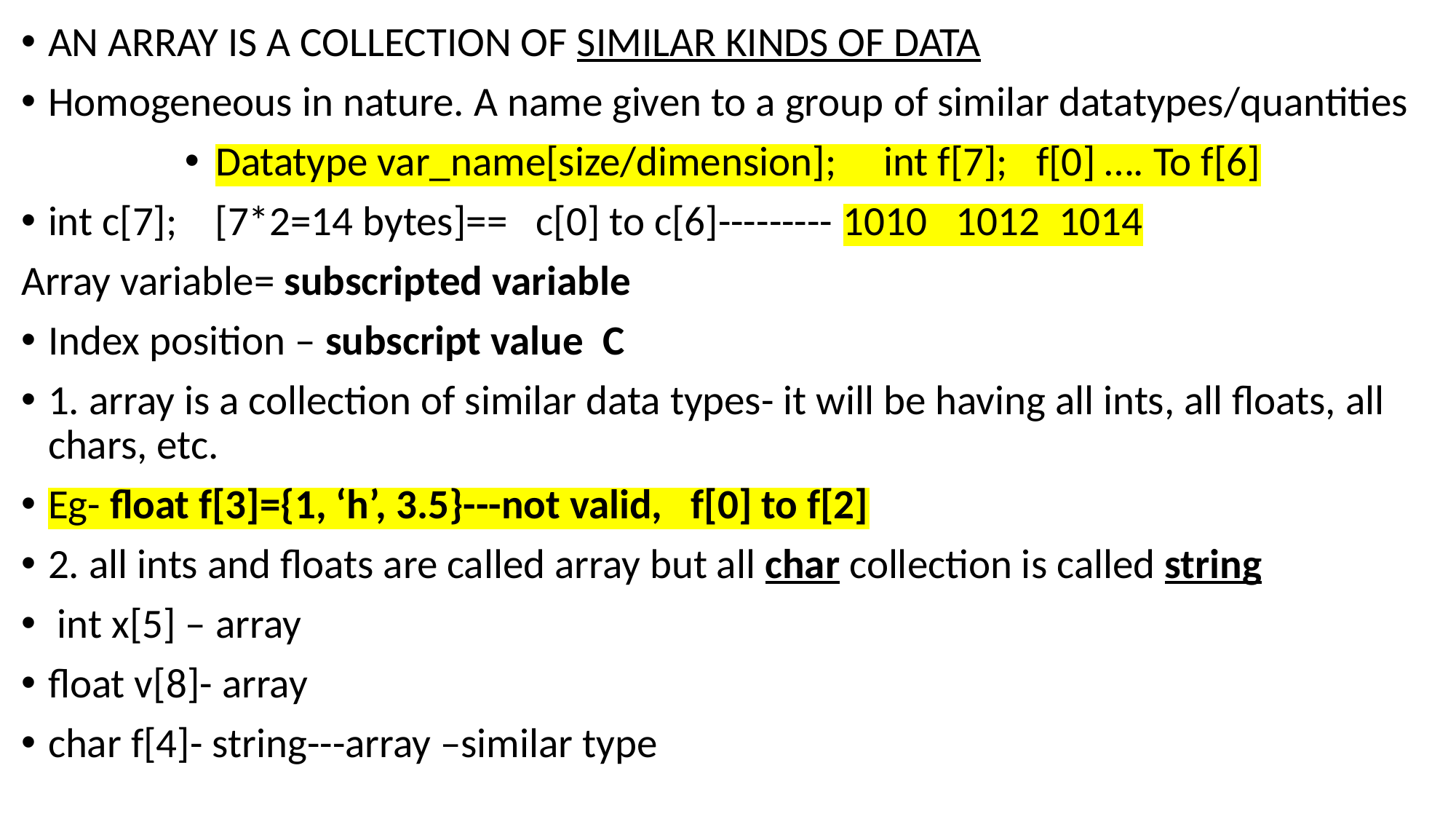

AN ARRAY IS A COLLECTION OF SIMILAR KINDS OF DATA
Homogeneous in nature. A name given to a group of similar datatypes/quantities
Datatype var_name[size/dimension];     int f[7];   f[0] …. To f[6]
int c[7];    [7*2=14 bytes]==   c[0] to c[6]--------- 1010   1012  1014
Array variable= subscripted variable
Index position – subscript value  C
1. array is a collection of similar data types- it will be having all ints, all floats, all chars, etc.
Eg- float f[3]={1, ‘h’, 3.5}---not valid,   f[0] to f[2]
2. all ints and floats are called array but all char collection is called string
 int x[5] – array
float v[8]- array
char f[4]- string---array –similar type